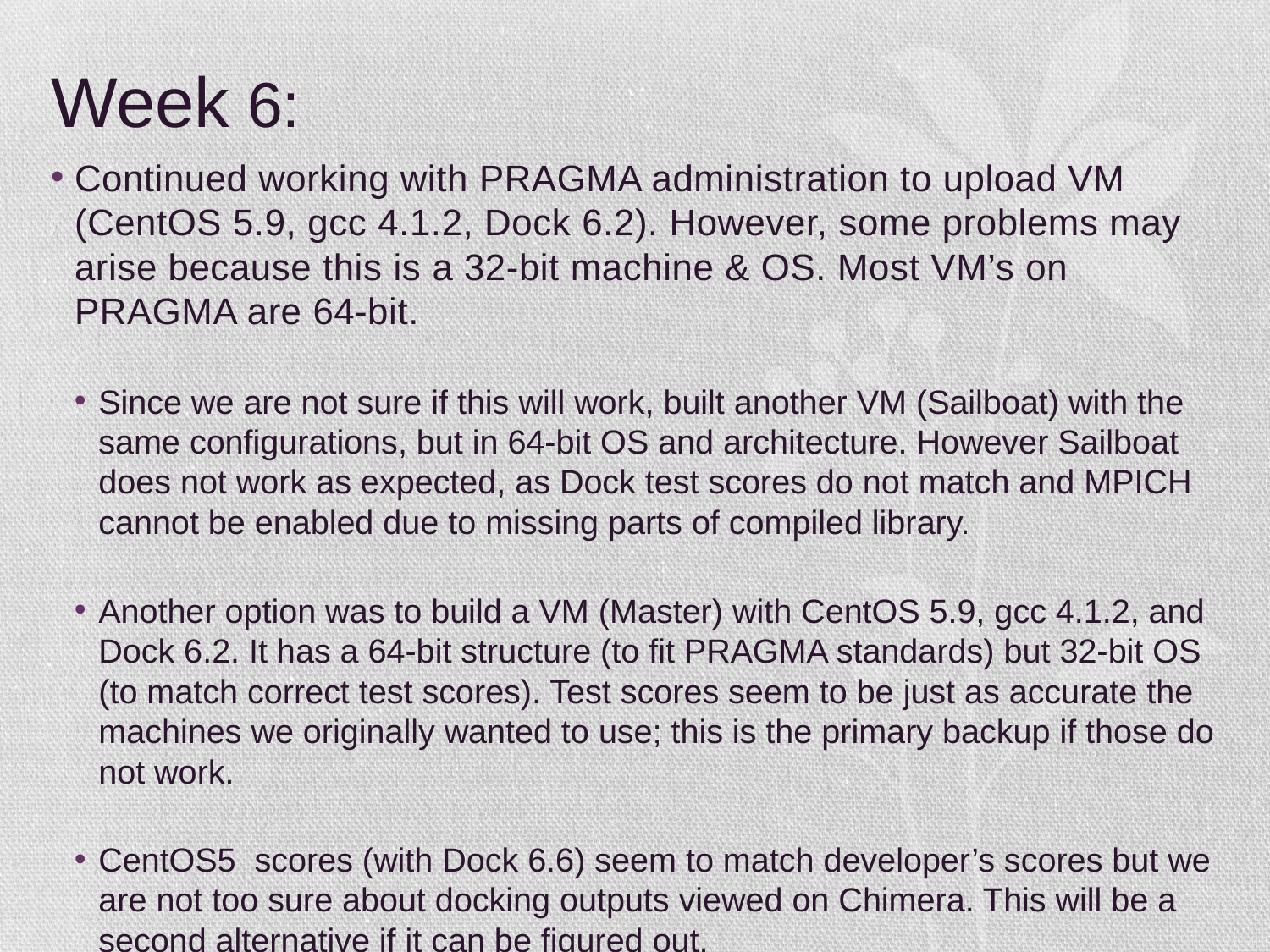

# Week 6:
Continued working with PRAGMA administration to upload VM (CentOS 5.9, gcc 4.1.2, Dock 6.2). However, some problems may arise because this is a 32-bit machine & OS. Most VM’s on PRAGMA are 64-bit.

Since we are not sure if this will work, built another VM (Sailboat) with the same configurations, but in 64-bit OS and architecture. However Sailboat does not work as expected, as Dock test scores do not match and MPICH cannot be enabled due to missing parts of compiled library.

Another option was to build a VM (Master) with CentOS 5.9, gcc 4.1.2, and Dock 6.2. It has a 64-bit structure (to fit PRAGMA standards) but 32-bit OS (to match correct test scores). Test scores seem to be just as accurate the machines we originally wanted to use; this is the primary backup if those do not work.

CentOS5  scores (with Dock 6.6) seem to match developer’s scores but we are not too sure about docking outputs viewed on Chimera. This will be a second alternative if it can be figured out.